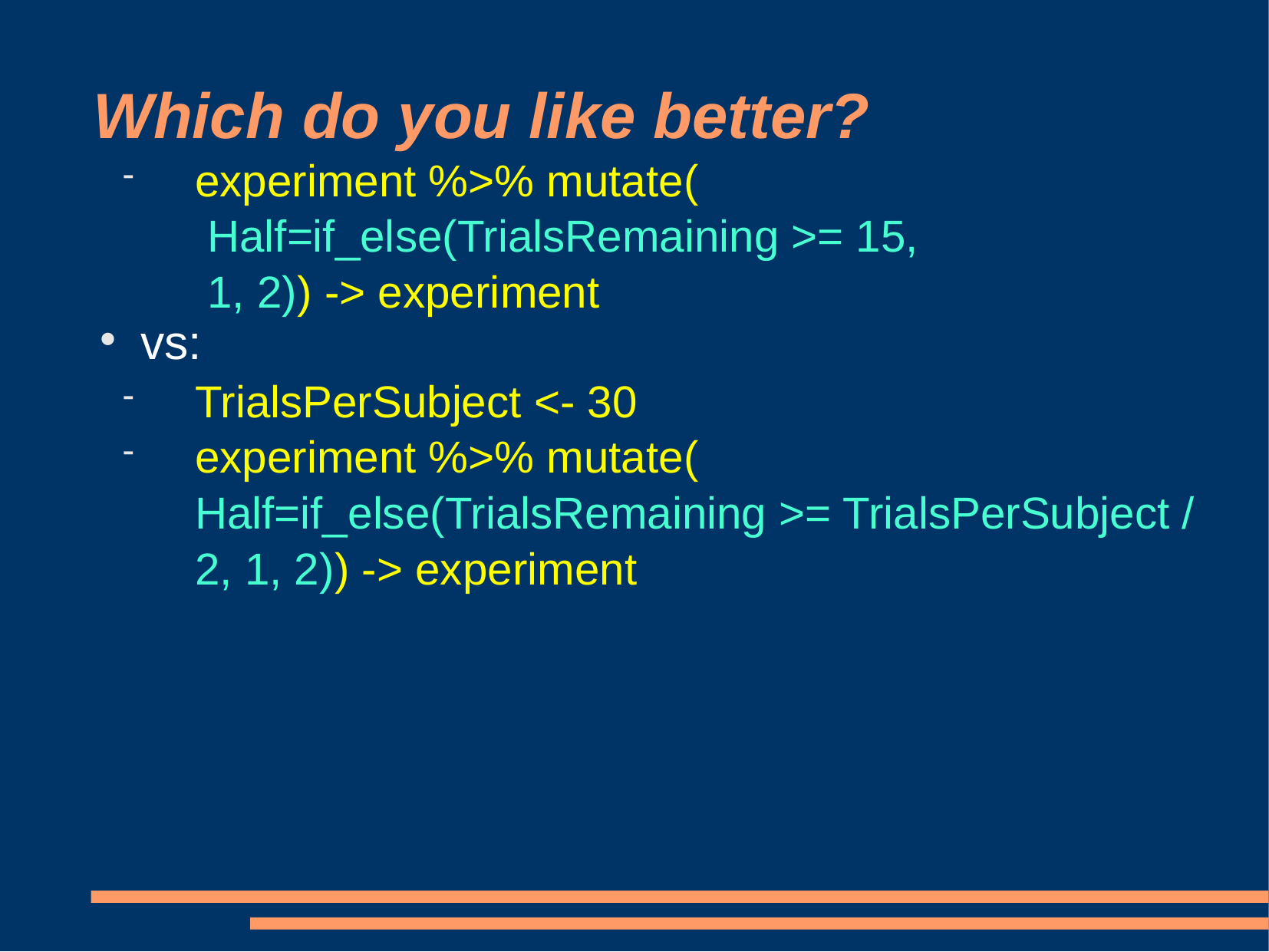

# Which do you like better?

experiment %>% mutate(
 Half=if_else(TrialsRemaining >= 15,
 1, 2)) -> experiment
vs:
TrialsPerSubject <- 30
experiment %>% mutate(
Half=if_else(TrialsRemaining >= TrialsPerSubject / 2, 1, 2)) -> experiment